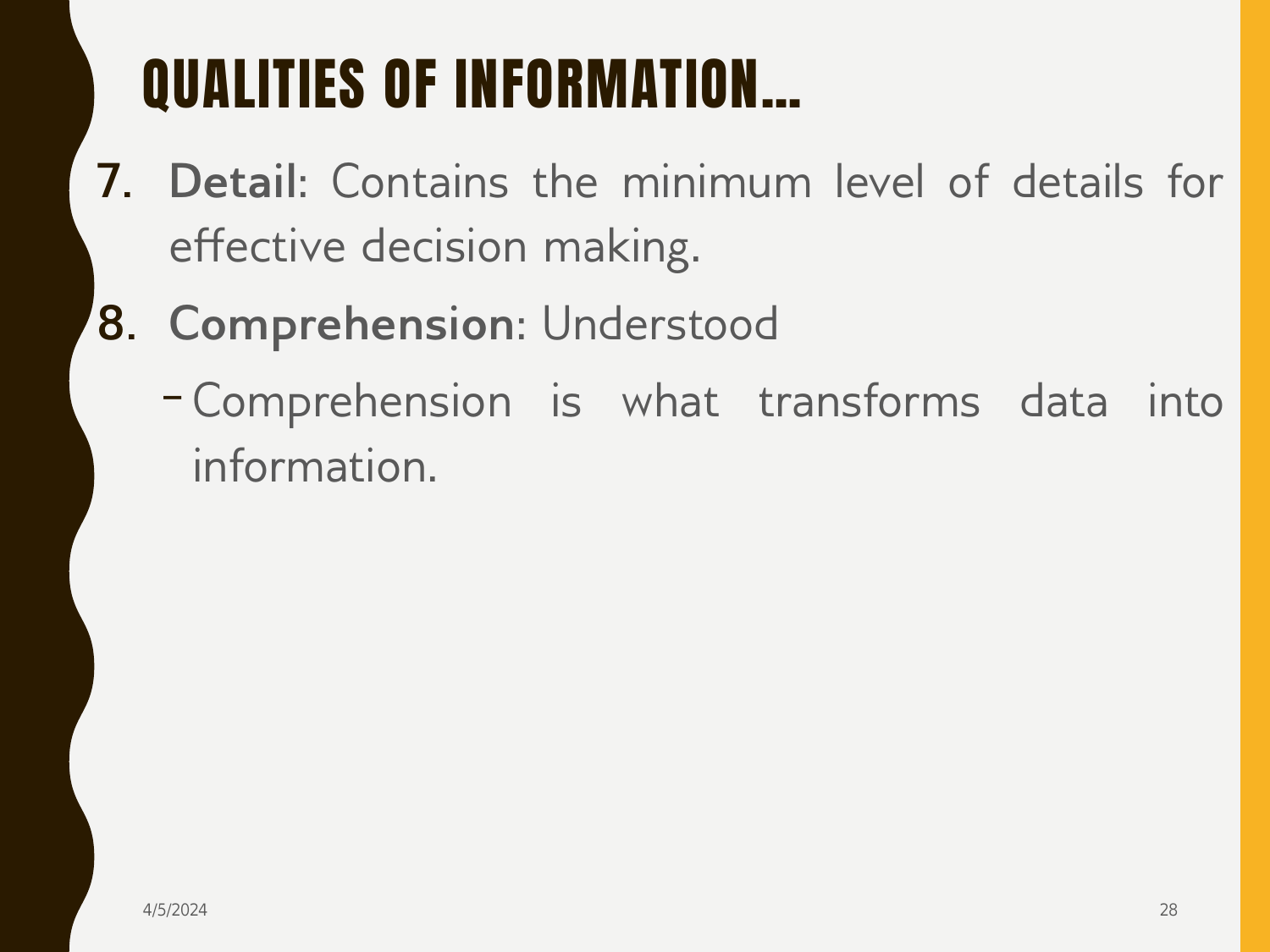

# Qualities of information…
Detail: Contains the minimum level of details for effective decision making.
Comprehension: Understood
Comprehension is what transforms data into information.

4/5/2024
28